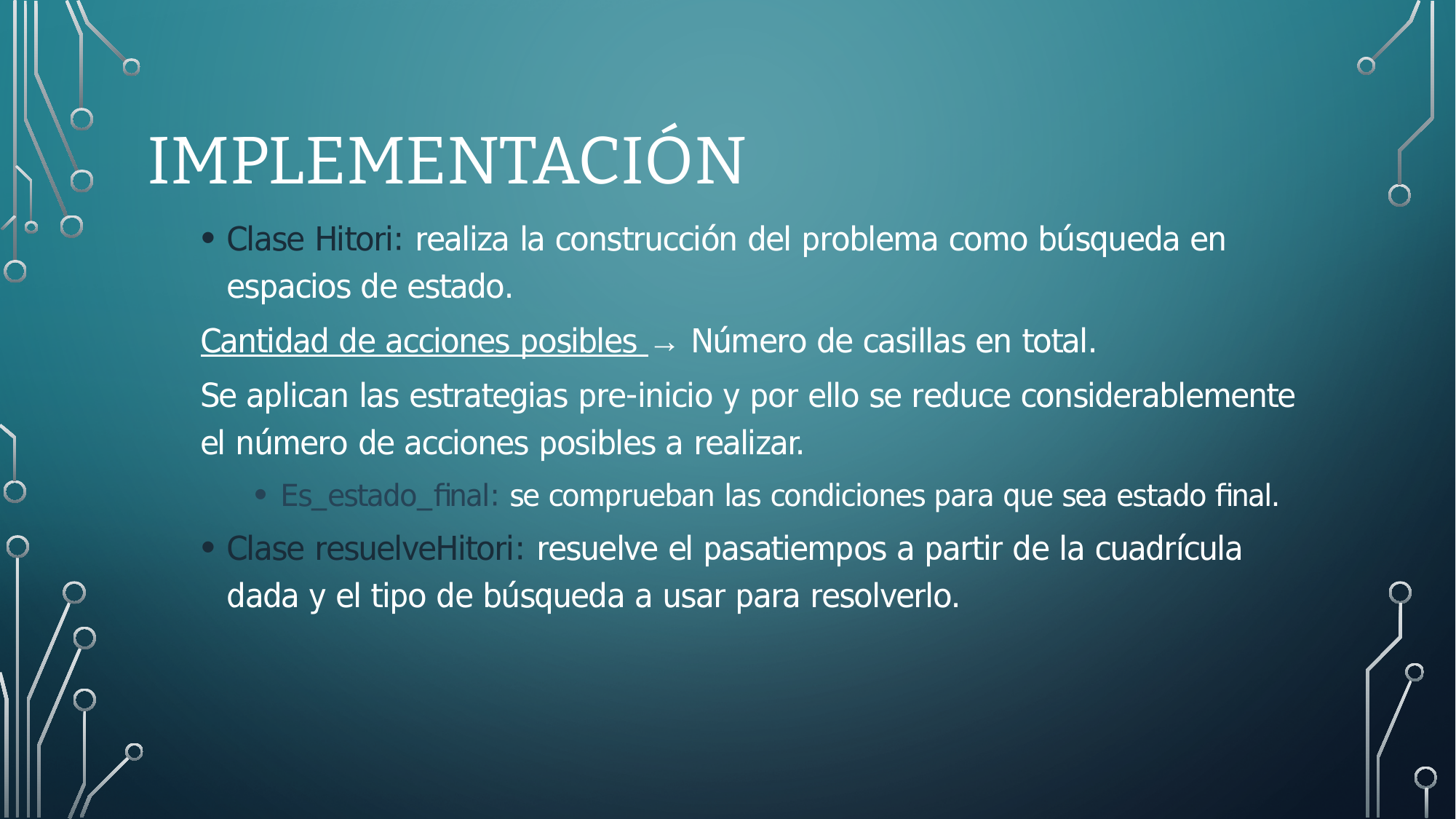

# Implementación
Clase Hitori: realiza la construcción del problema como búsqueda en espacios de estado.
Cantidad de acciones posibles → Número de casillas en total.
Se aplican las estrategias pre-inicio y por ello se reduce considerablemente el número de acciones posibles a realizar.
Es_estado_final: se comprueban las condiciones para que sea estado final.
Clase resuelveHitori: resuelve el pasatiempos a partir de la cuadrícula dada y el tipo de búsqueda a usar para resolverlo.